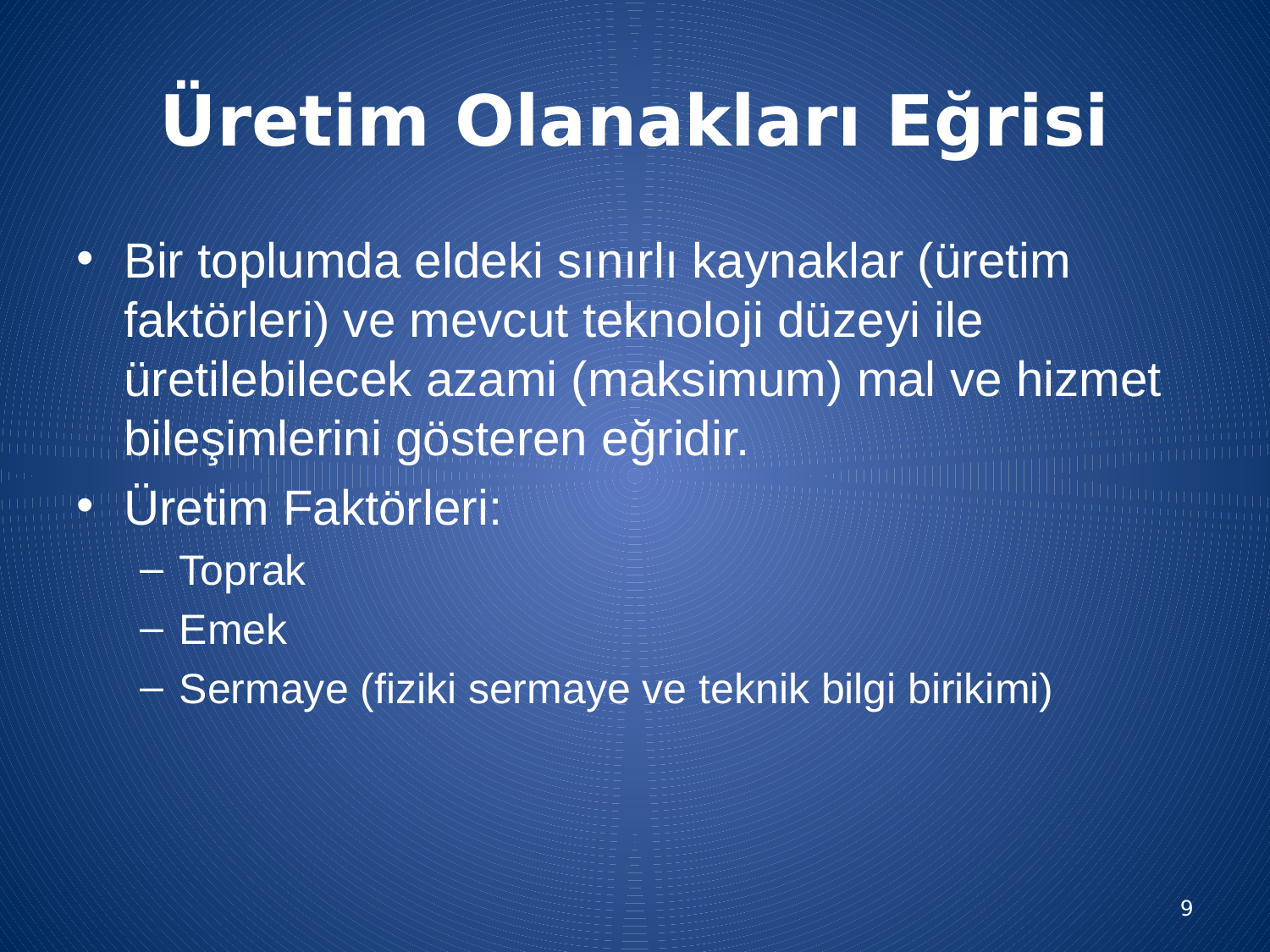

# Üretim Olanakları Eğrisi
Bir toplumda eldeki sınırlı kaynaklar (üretim faktörleri) ve mevcut teknoloji düzeyi ile üretilebilecek azami (maksimum) mal ve hizmet bileşimlerini gösteren eğridir.
Üretim Faktörleri:
Toprak
Emek
Sermaye (fiziki sermaye ve teknik bilgi birikimi)

9